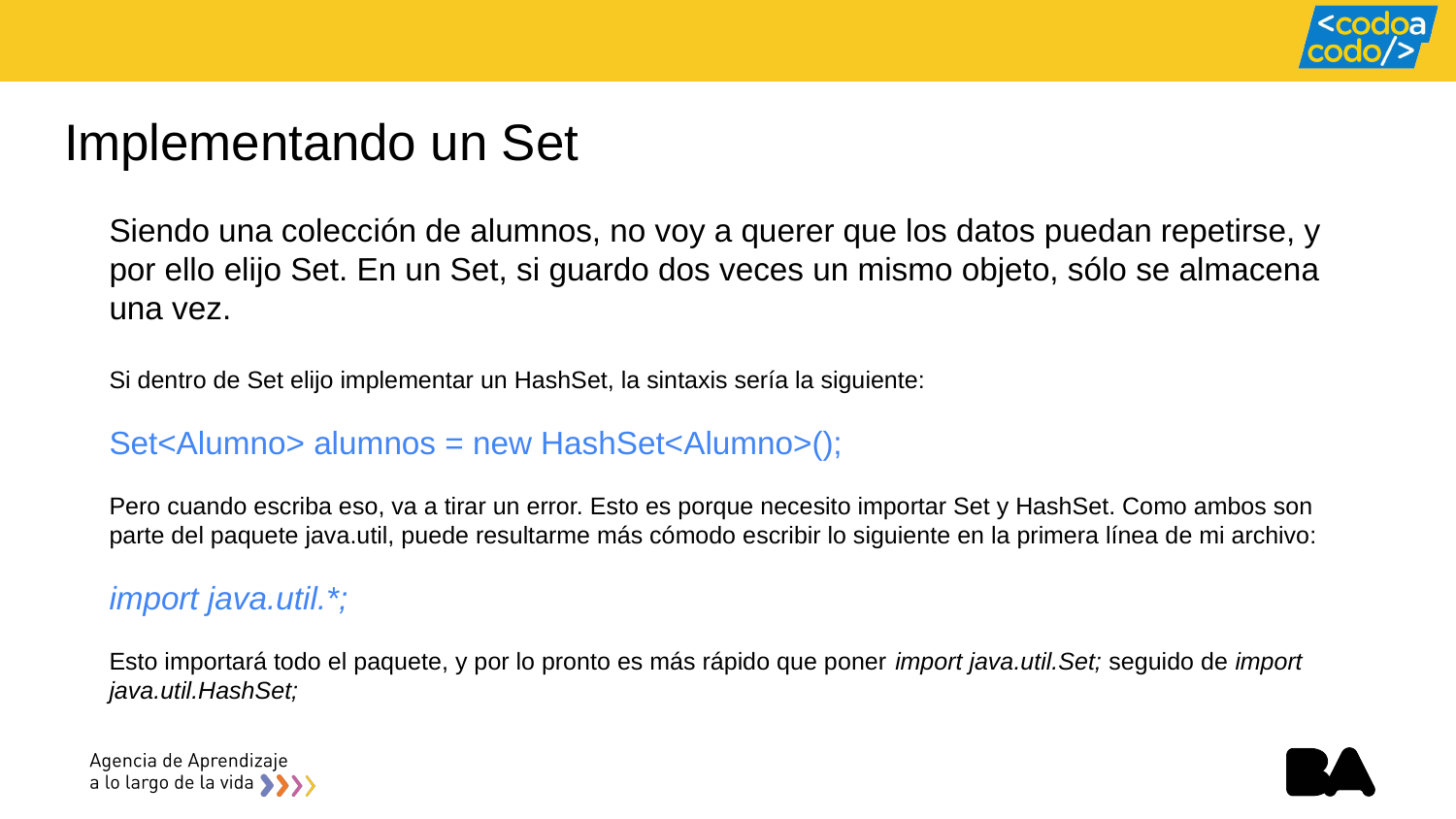

# Implementando un Set
Siendo una colección de alumnos, no voy a querer que los datos puedan repetirse, y por ello elijo Set. En un Set, si guardo dos veces un mismo objeto, sólo se almacena una vez.

Si dentro de Set elijo implementar un HashSet, la sintaxis sería la siguiente:

Set<Alumno> alumnos = new HashSet<Alumno>();

Pero cuando escriba eso, va a tirar un error. Esto es porque necesito importar Set y HashSet. Como ambos son parte del paquete java.util, puede resultarme más cómodo escribir lo siguiente en la primera línea de mi archivo:

import java.util.*;

Esto importará todo el paquete, y por lo pronto es más rápido que poner import java.util.Set; seguido de import java.util.HashSet;